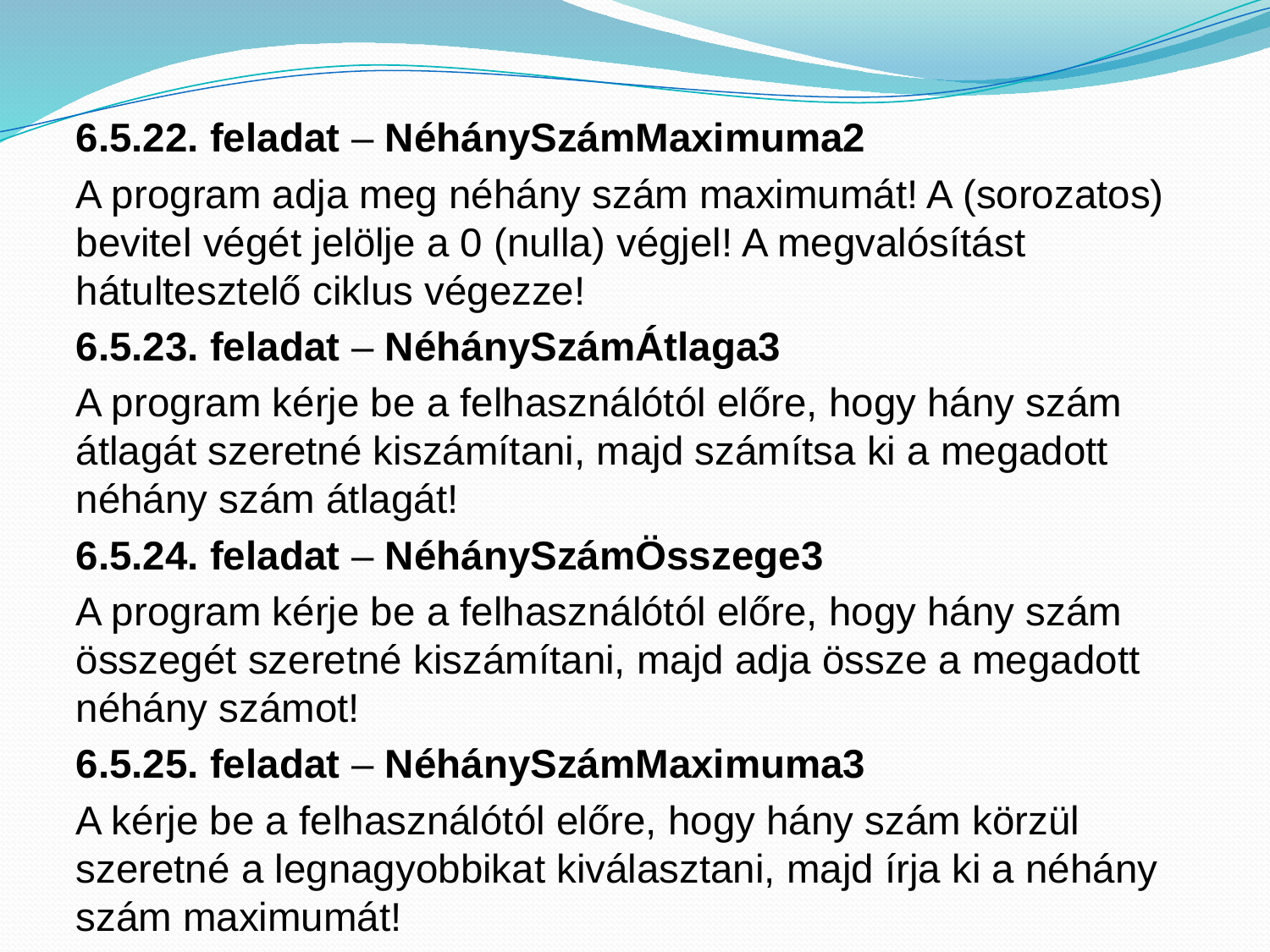

6.5.22. feladat – NéhánySzámMaximuma2
A program adja meg néhány szám maximumát! A (sorozatos) bevitel végét jelölje a 0 (nulla) végjel! A megvalósítást hátultesztelő ciklus végezze!
6.5.23. feladat – NéhánySzámÁtlaga3
A program kérje be a felhasználótól előre, hogy hány szám átlagát szeretné kiszámítani, majd számítsa ki a megadott néhány szám átlagát!
6.5.24. feladat – NéhánySzámÖsszege3
A program kérje be a felhasználótól előre, hogy hány szám összegét szeretné kiszámítani, majd adja össze a megadott néhány számot!
6.5.25. feladat – NéhánySzámMaximuma3
A kérje be a felhasználótól előre, hogy hány szám körzül szeretné a legnagyobbikat kiválasztani, majd írja ki a néhány szám maximumát!